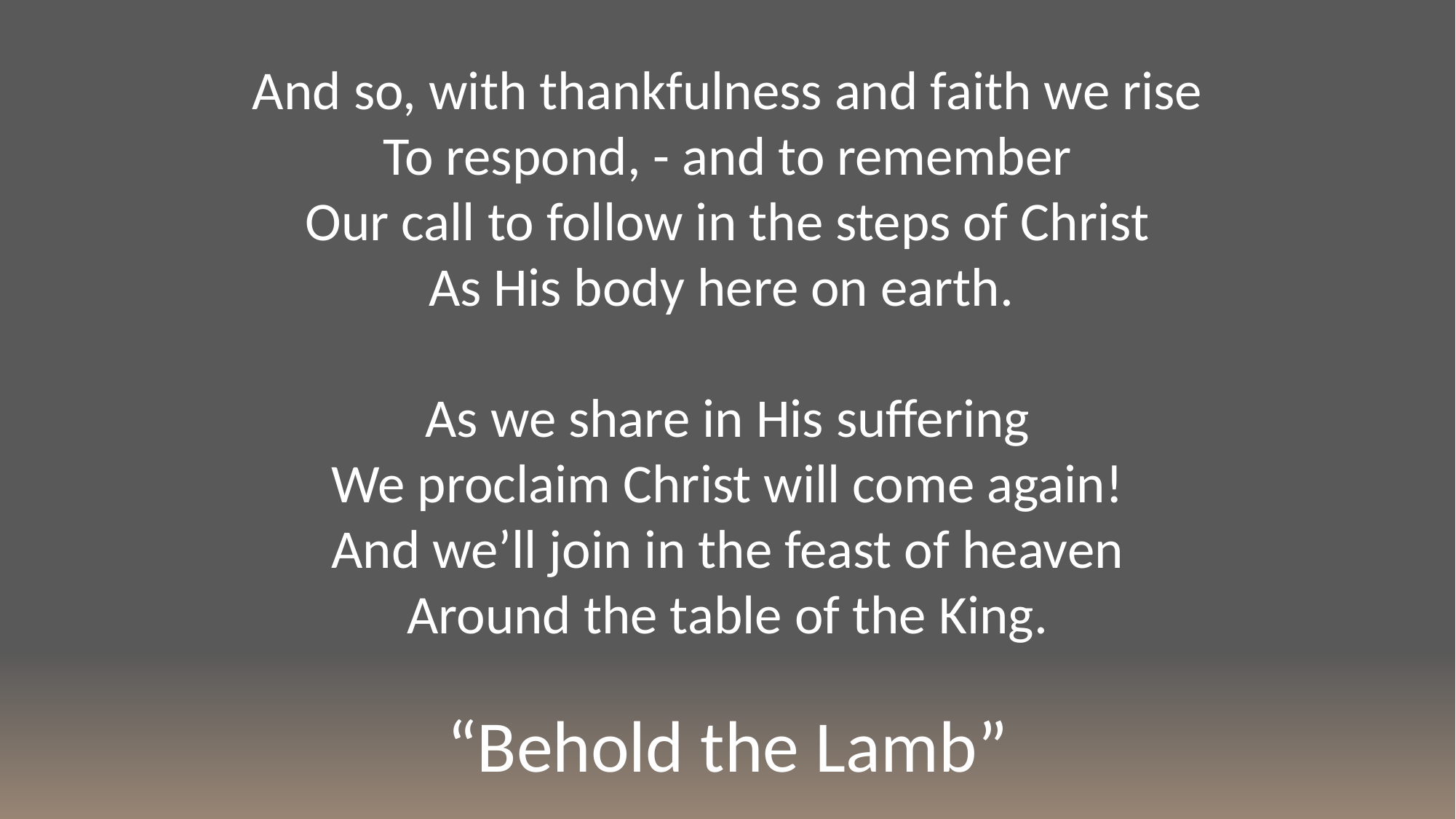

And so, with thankfulness and faith we rise
To respond, - and to remember
Our call to follow in the steps of Christ
As His body here on earth.

As we share in His suffering
We proclaim Christ will come again!
And we’ll join in the feast of heaven
Around the table of the King.

“Behold the Lamb”